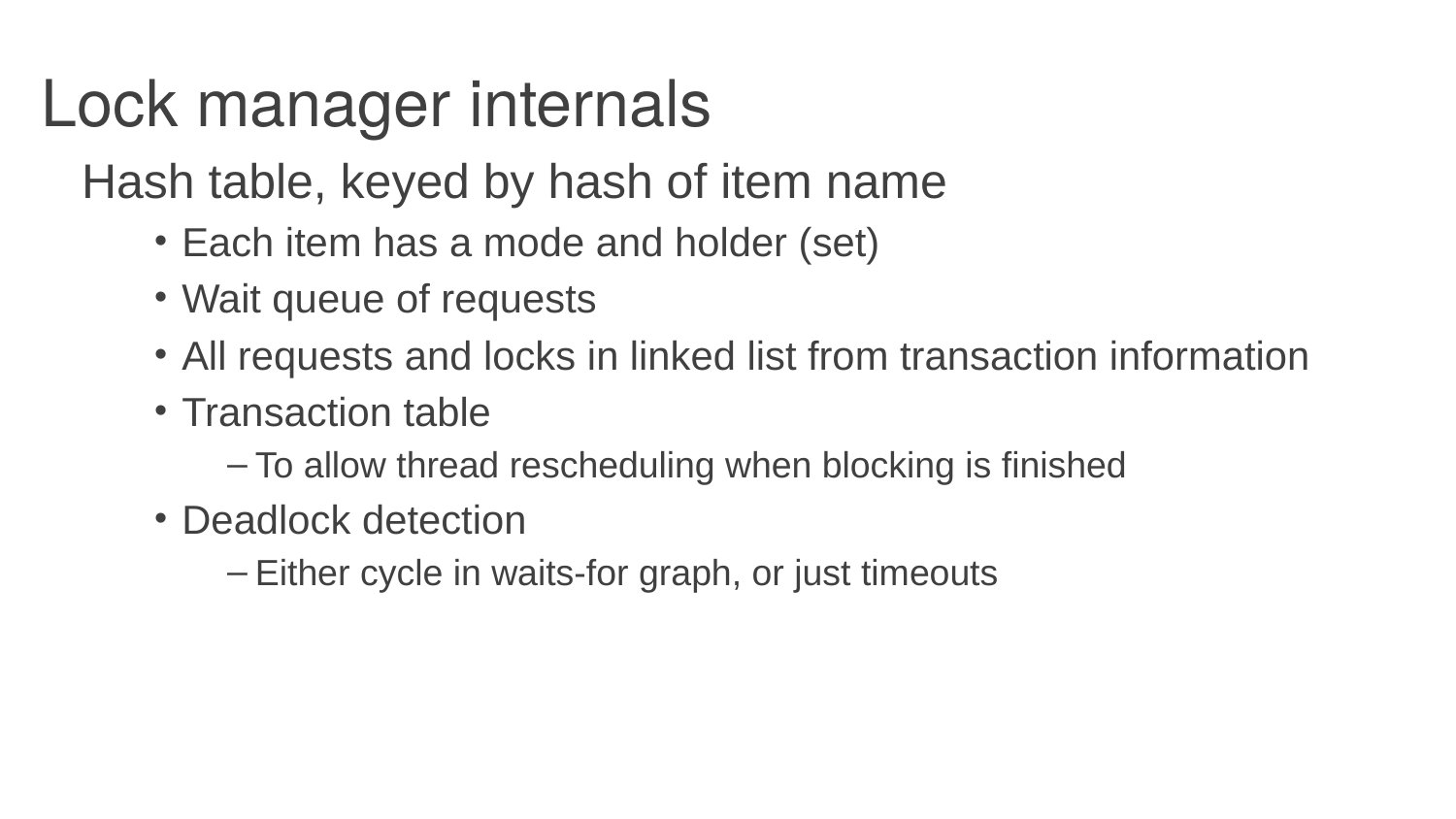

# Lock manager internals
Hash table, keyed by hash of item name
Each item has a mode and holder (set)
Wait queue of requests
All requests and locks in linked list from transaction information
Transaction table
To allow thread rescheduling when blocking is finished
Deadlock detection
Either cycle in waits-for graph, or just timeouts